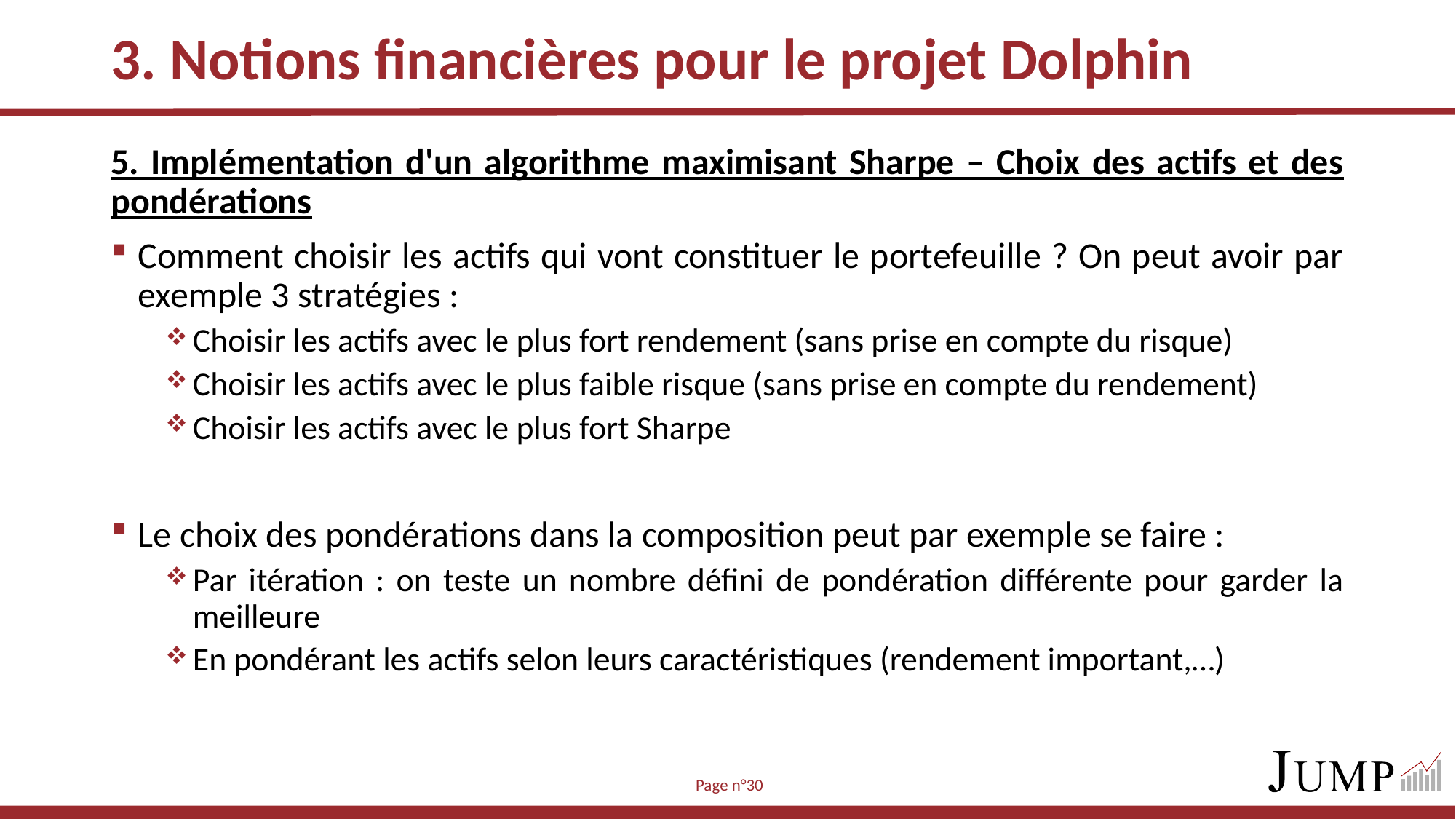

# 3. Notions financières pour le projet Dolphin
5. Implémentation d'un algorithme maximisant Sharpe – Choix des actifs et des pondérations
Comment choisir les actifs qui vont constituer le portefeuille ? On peut avoir par exemple 3 stratégies :
Choisir les actifs avec le plus fort rendement (sans prise en compte du risque)
Choisir les actifs avec le plus faible risque (sans prise en compte du rendement)
Choisir les actifs avec le plus fort Sharpe

Le choix des pondérations dans la composition peut par exemple se faire :
Par itération : on teste un nombre défini de pondération différente pour garder la meilleure
En pondérant les actifs selon leurs caractéristiques (rendement important,…)

 Page n°30